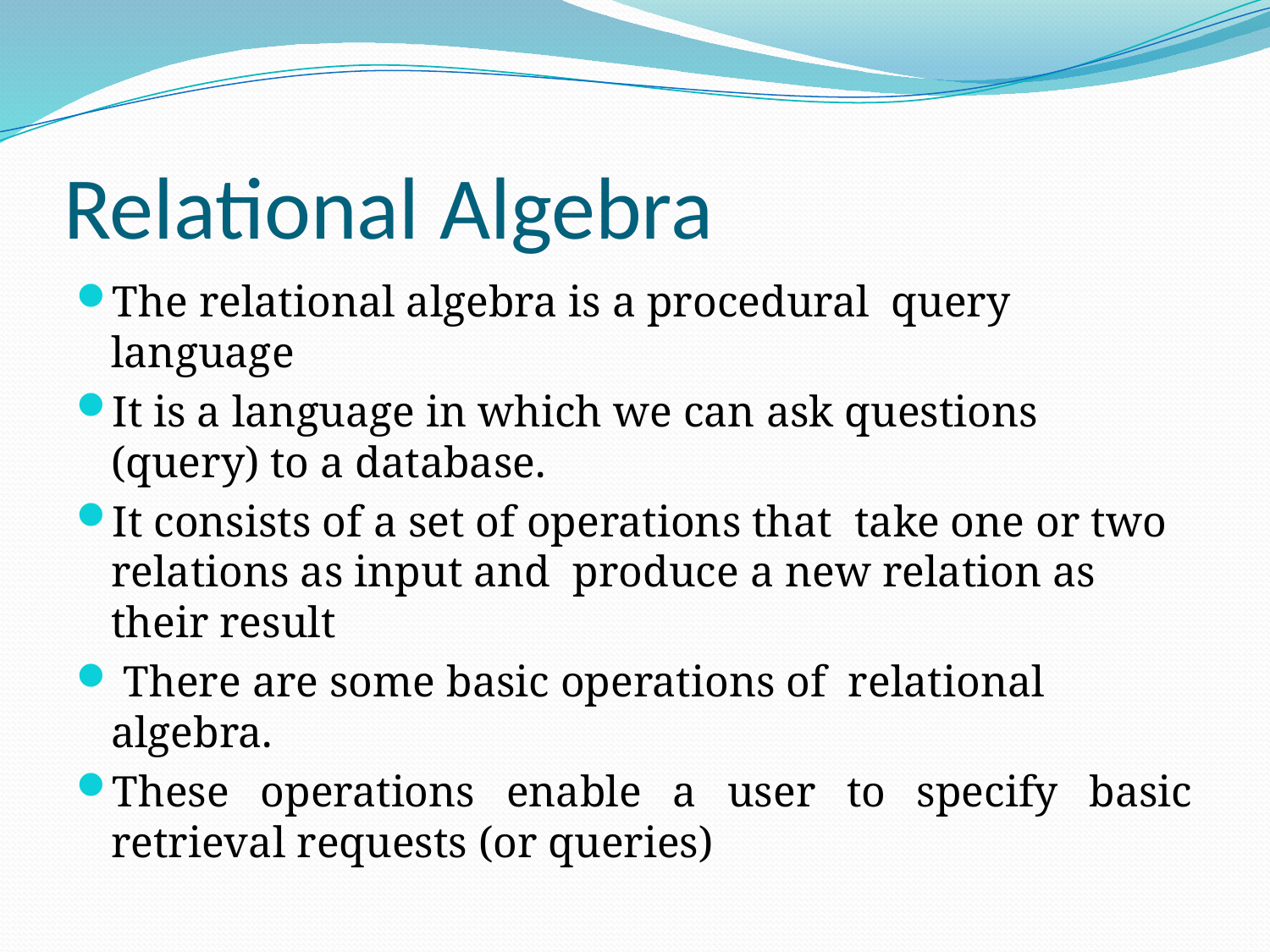

# Relational Algebra
The relational algebra is a procedural  query language
It is a language in which we can ask questions (query) to a database.
It consists of a set of operations that  take one or two relations as input and  produce a new relation as their result
 There are some basic operations of  relational algebra.
These operations enable a user to specify basic retrieval requests (or queries)